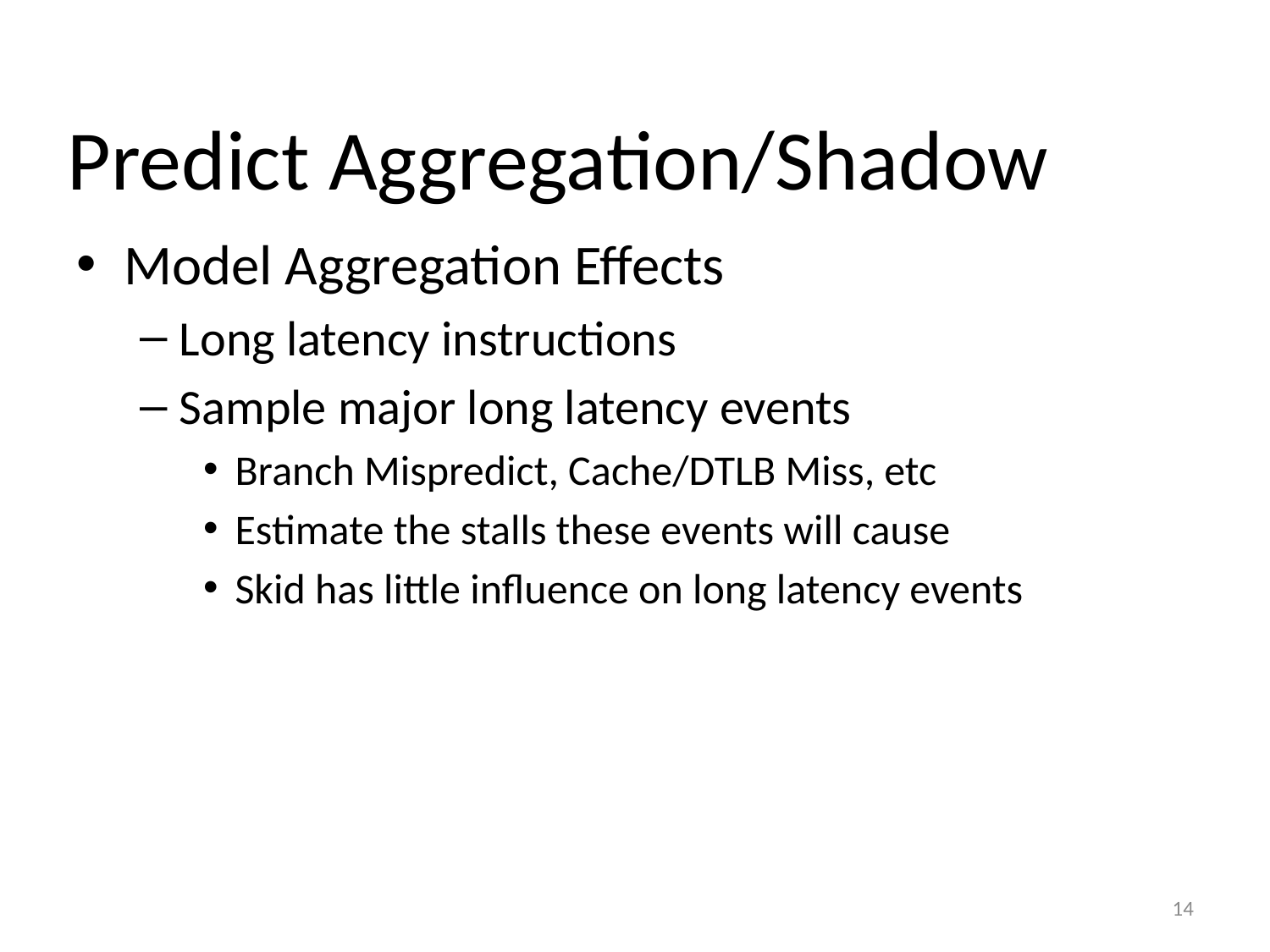

# Predict Aggregation/Shadow
Model Aggregation Effects
Long latency instructions
Sample major long latency events
Branch Mispredict, Cache/DTLB Miss, etc
Estimate the stalls these events will cause
Skid has little influence on long latency events
14